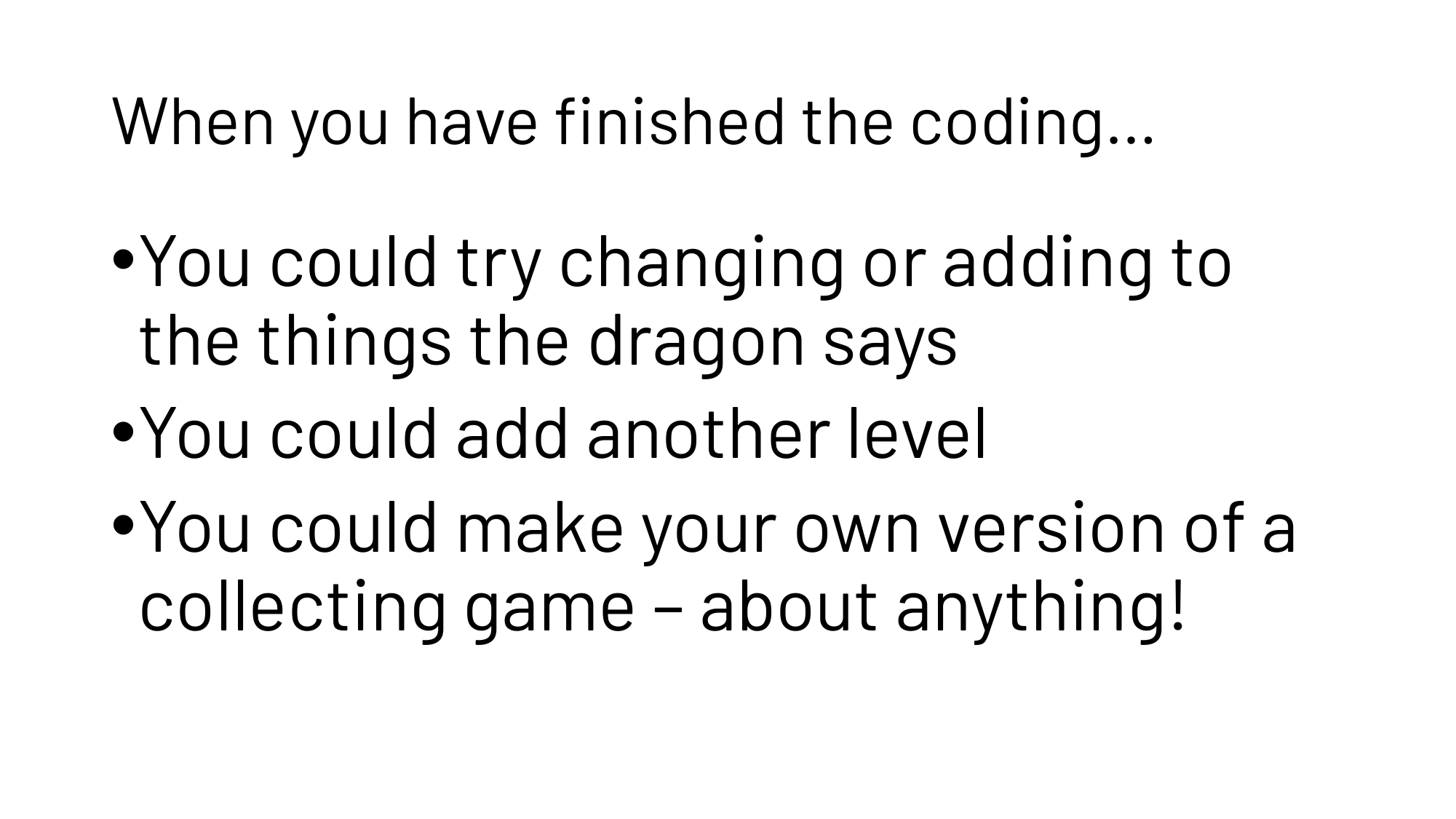

# When you have finished the coding…
You could try changing or adding to the things the dragon says
You could add another level
You could make your own version of a collecting game – about anything!